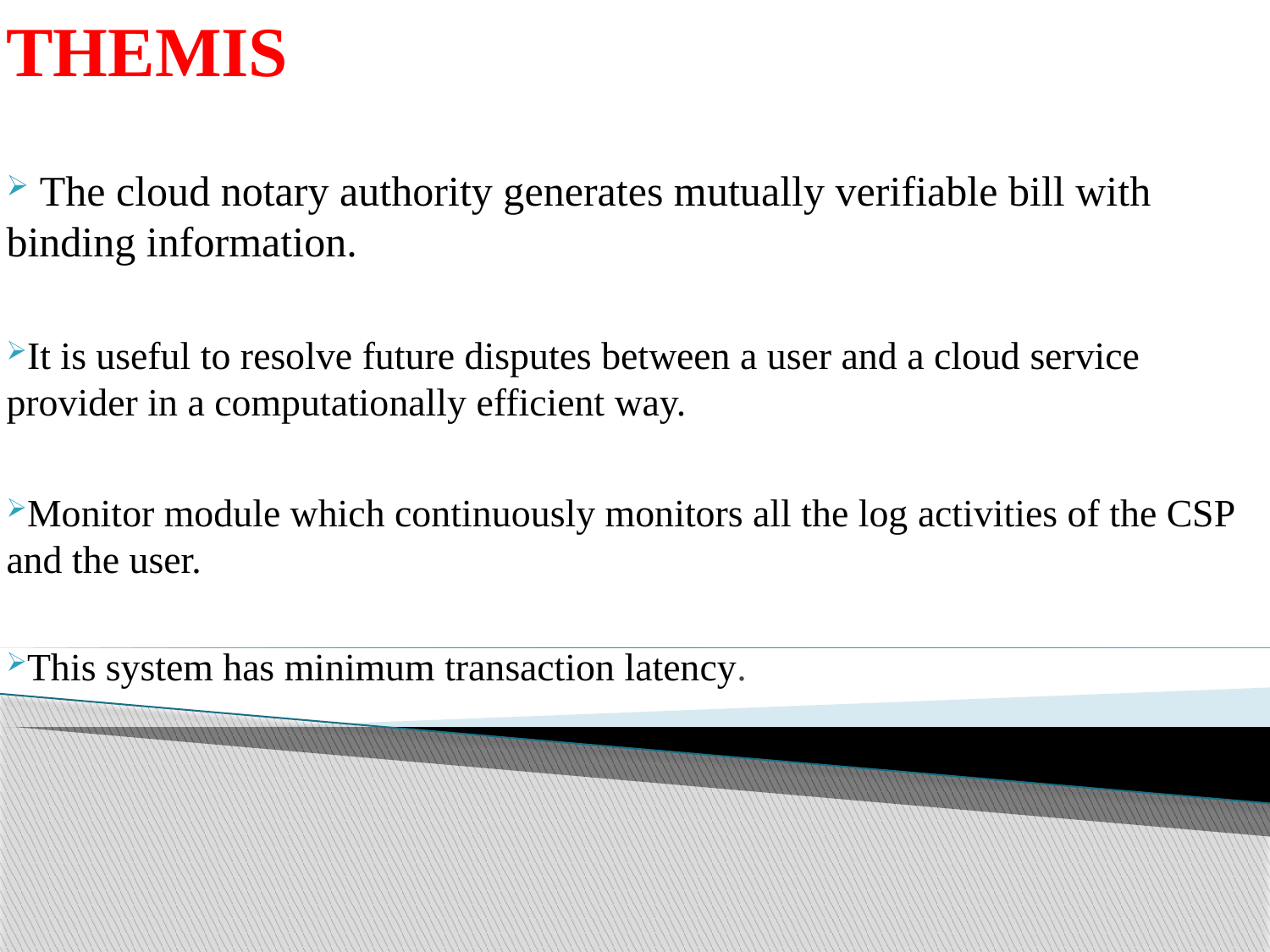

THEMIS

 The cloud notary authority generates mutually verifiable bill with binding information.

It is useful to resolve future disputes between a user and a cloud service provider in a computationally efficient way.

Monitor module which continuously monitors all the log activities of the CSP and the user.

This system has minimum transaction latency.